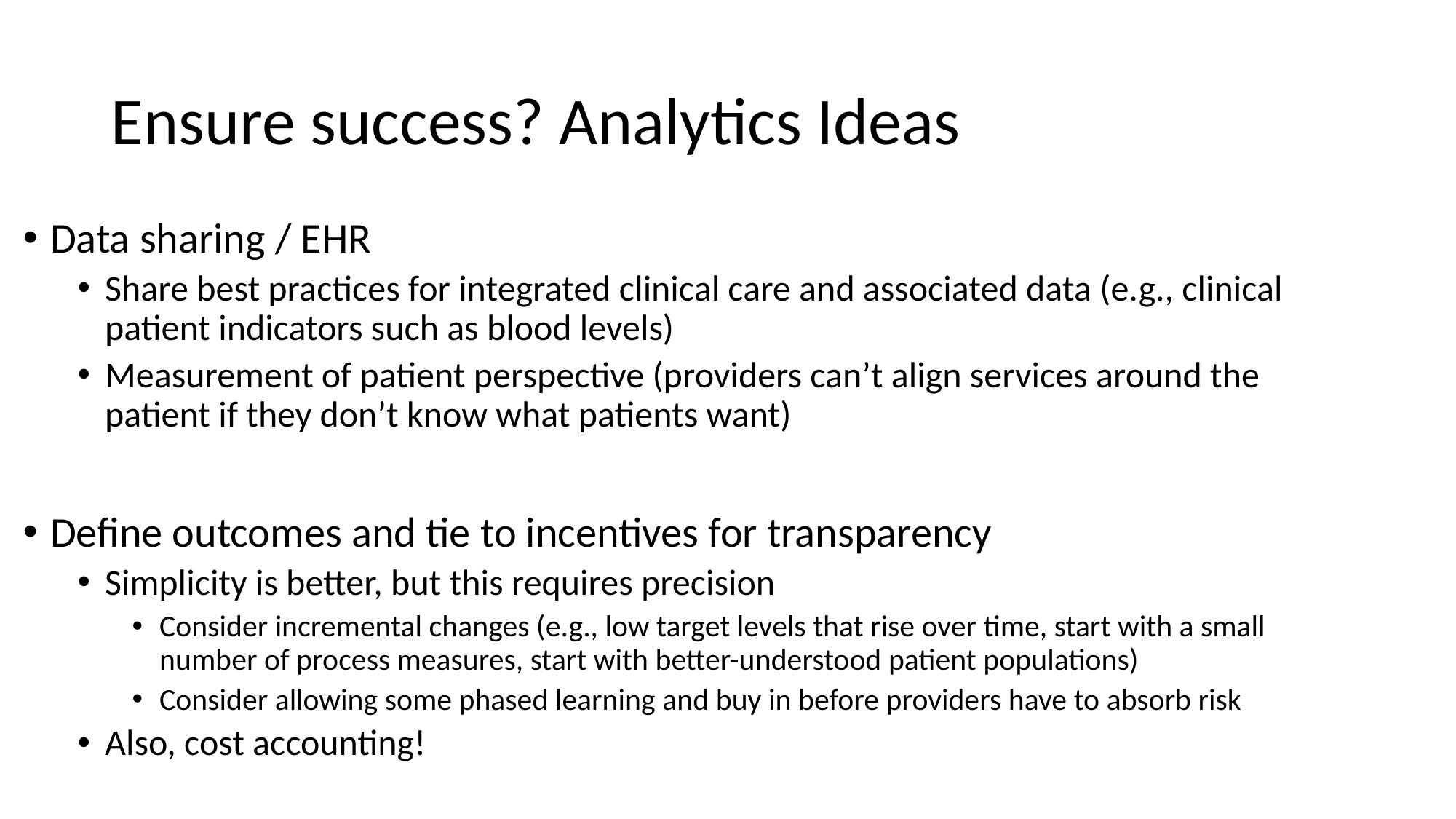

# Ensure success? Analytics Ideas
Data sharing / EHR
Share best practices for integrated clinical care and associated data (e.g., clinical patient indicators such as blood levels)
Measurement of patient perspective (providers can’t align services around the patient if they don’t know what patients want)

Define outcomes and tie to incentives for transparency
Simplicity is better, but this requires precision
Consider incremental changes (e.g., low target levels that rise over time, start with a small number of process measures, start with better-understood patient populations)
Consider allowing some phased learning and buy in before providers have to absorb risk
Also, cost accounting!